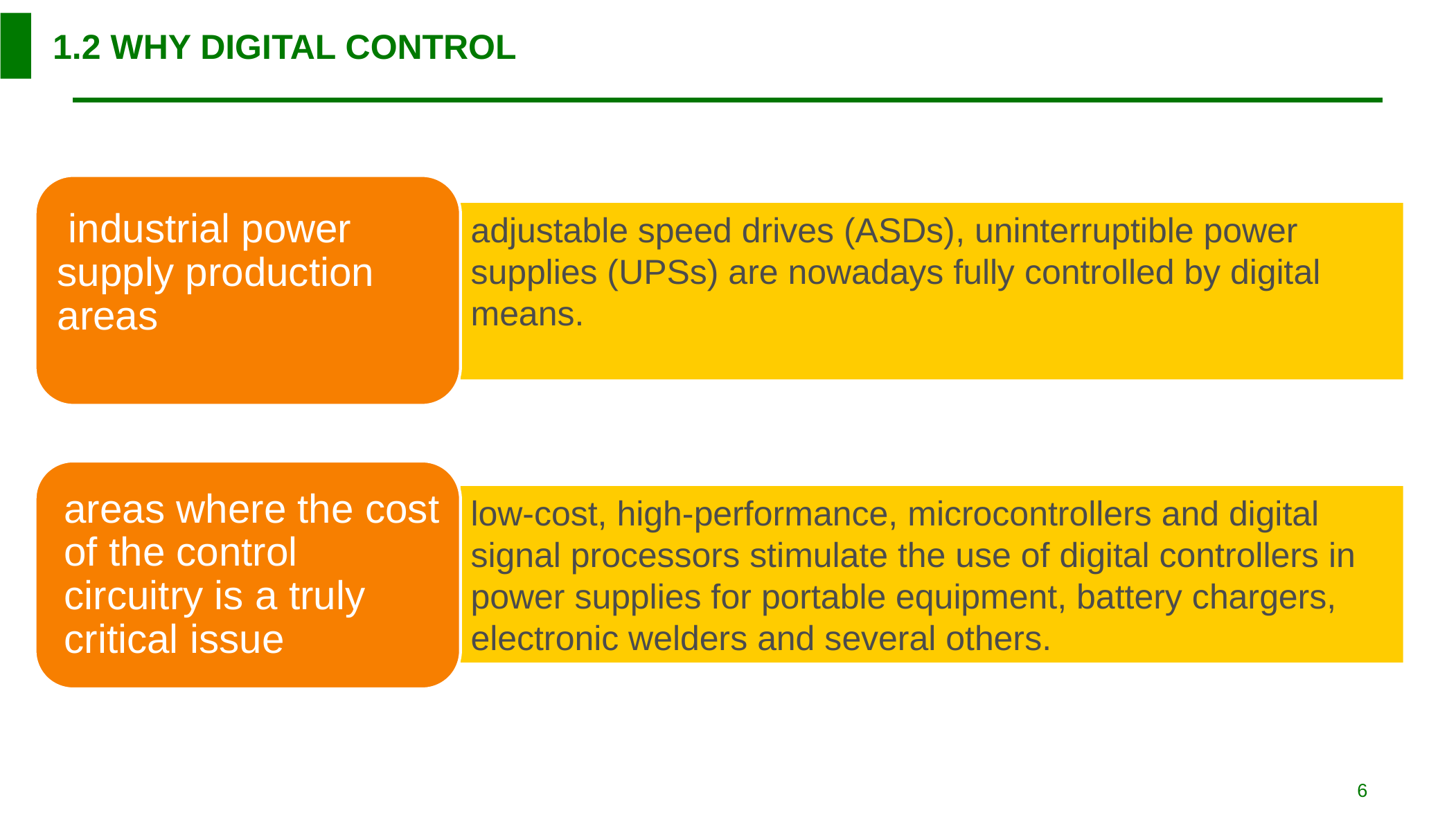

1.2 WHY DIGITAL CONTROL

 industrial power supply production areas

adjustable speed drives (ASDs), uninterruptible power supplies (UPSs) are nowadays fully controlled by digital means.

areas where the cost of the control circuitry is a truly critical issue
low-cost, high-performance, microcontrollers and digital signal processors stimulate the use of digital controllers in power supplies for portable equipment, battery chargers, electronic welders and several others.
6